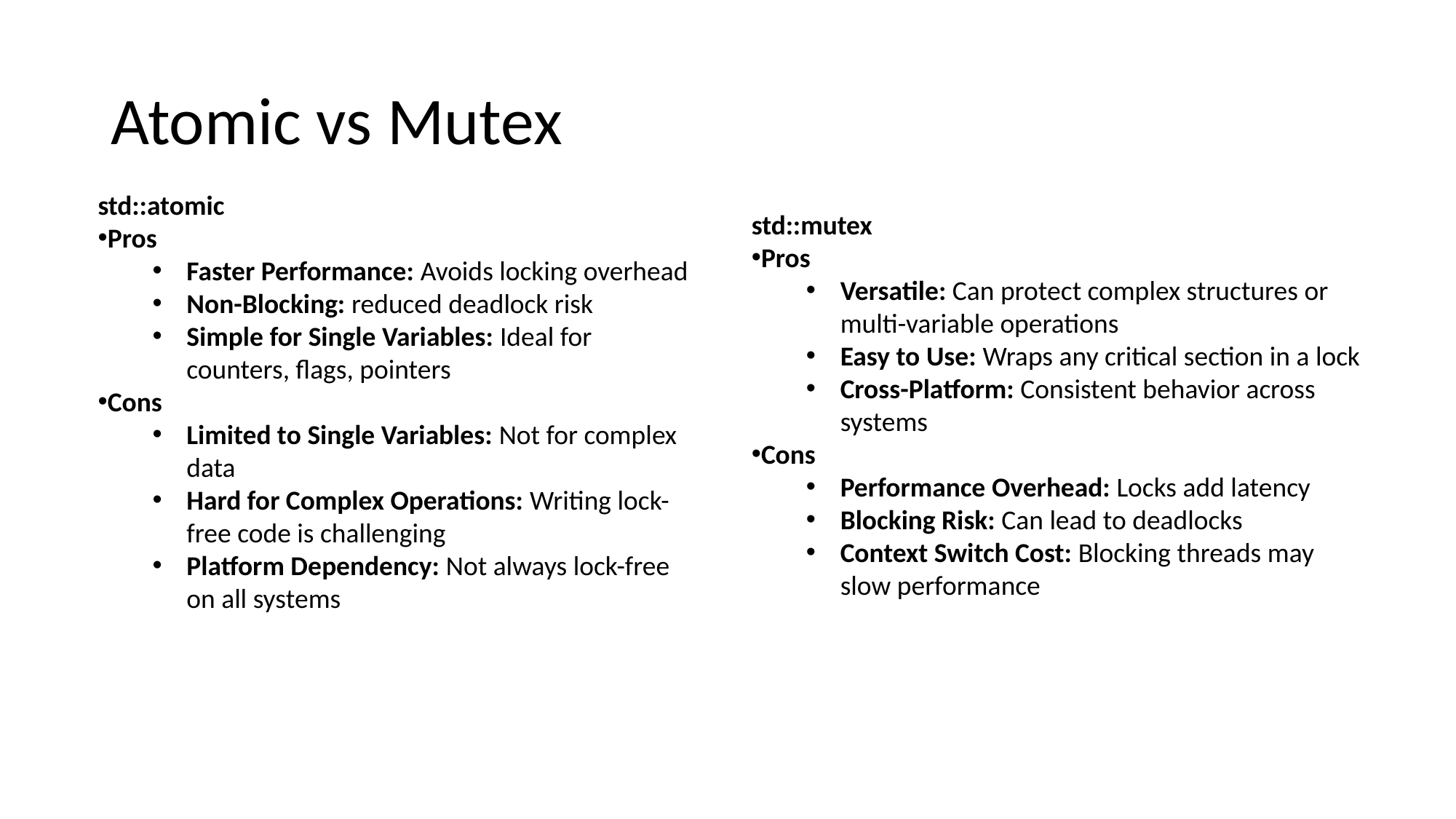

# Atomic vs Mutex
std::atomic
Pros
Faster Performance: Avoids locking overhead
Non-Blocking: reduced deadlock risk
Simple for Single Variables: Ideal for counters, flags, pointers
Cons
Limited to Single Variables: Not for complex data
Hard for Complex Operations: Writing lock-free code is challenging
Platform Dependency: Not always lock-free on all systems
std::mutex
Pros
Versatile: Can protect complex structures or multi-variable operations
Easy to Use: Wraps any critical section in a lock
Cross-Platform: Consistent behavior across systems
Cons
Performance Overhead: Locks add latency
Blocking Risk: Can lead to deadlocks
Context Switch Cost: Blocking threads may slow performance